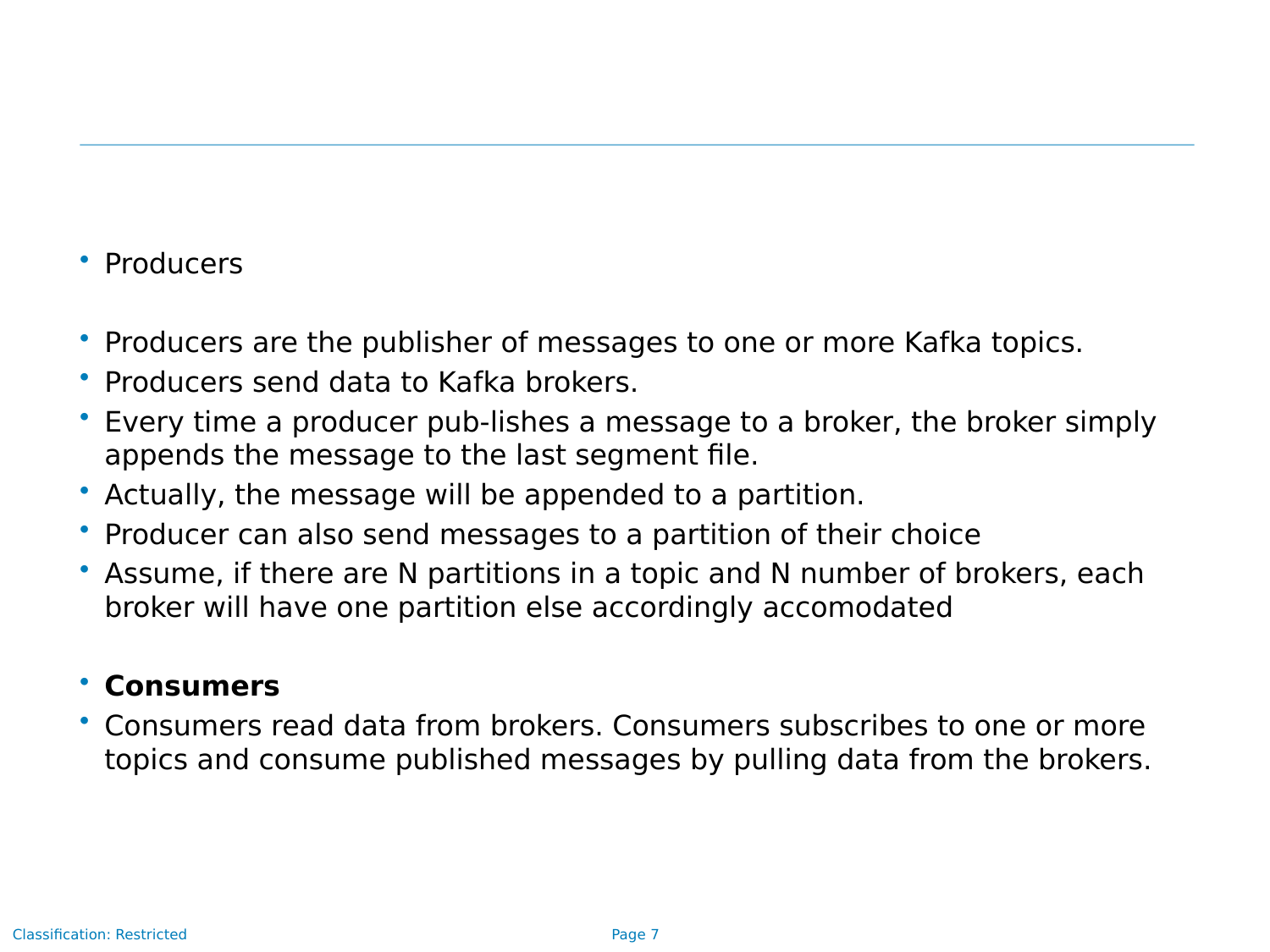

Producers

Producers are the publisher of messages to one or more Kafka topics.
Producers send data to Kafka brokers.
Every time a producer pub-lishes a message to a broker, the broker simply appends the message to the last segment file.
Actually, the message will be appended to a partition.
Producer can also send messages to a partition of their choice
Assume, if there are N partitions in a topic and N number of brokers, each broker will have one partition else accordingly accomodated

Consumers
Consumers read data from brokers. Consumers subscribes to one or more topics and consume published messages by pulling data from the brokers.